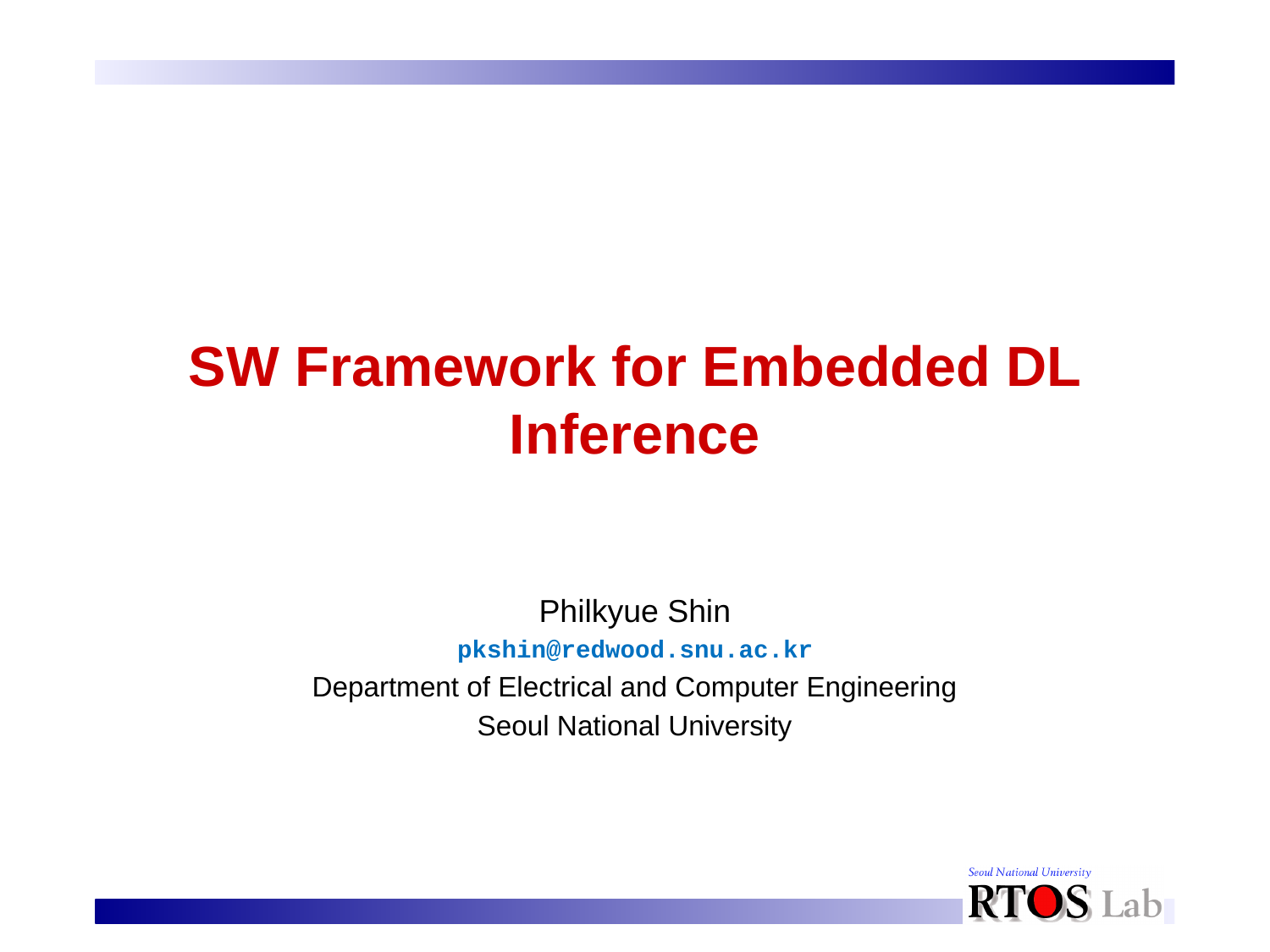

# SW Framework for Embedded DL Inference

Philkyue Shin
pkshin@redwood.snu.ac.kr
Department of Electrical and Computer Engineering
Seoul National University